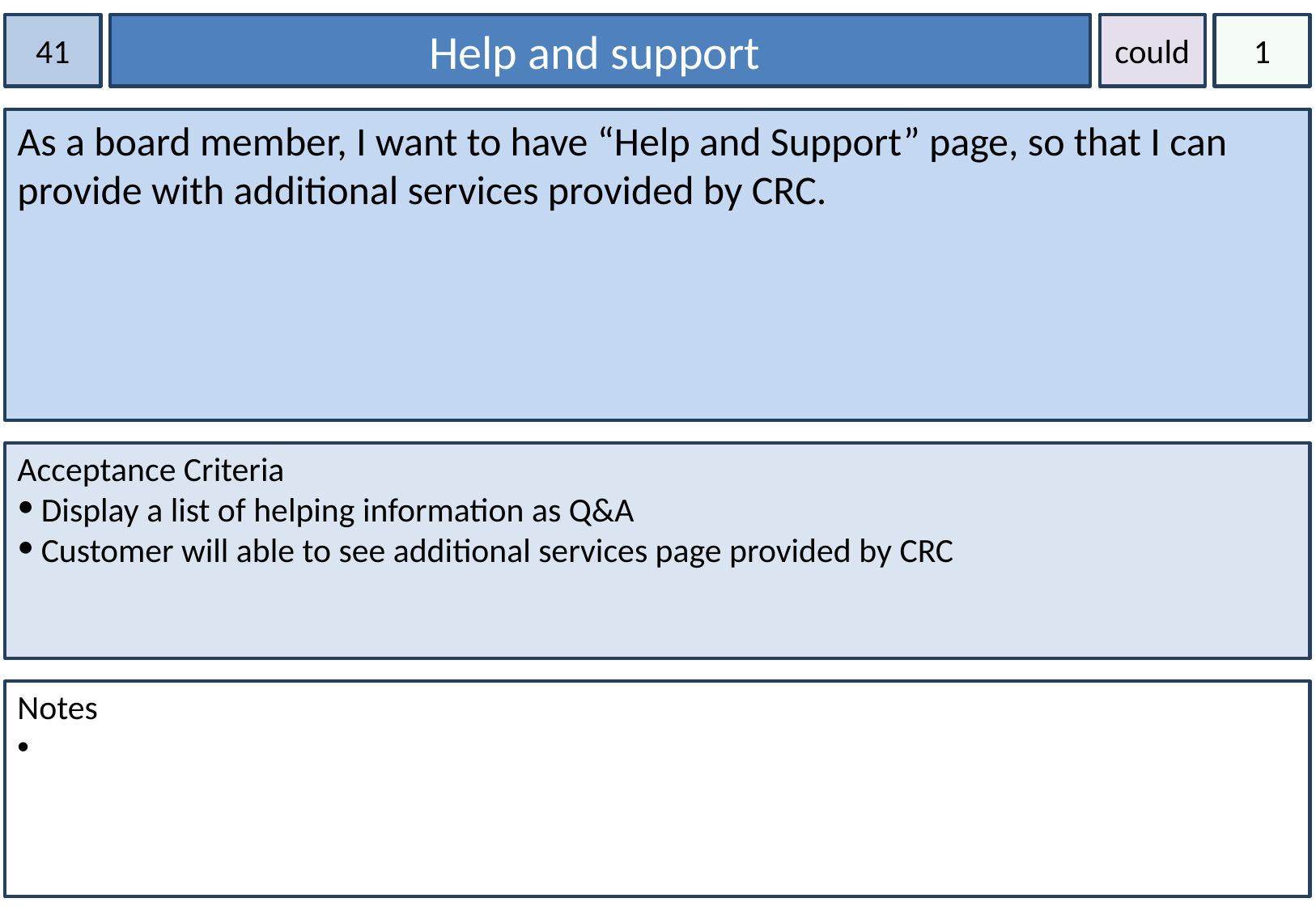

41
Help and support
could
1
As a board member, I want to have “Help and Support” page, so that I can provide with additional services provided by CRC.
Acceptance Criteria
Display a list of helping information as Q&A
Customer will able to see additional services page provided by CRC
Notes